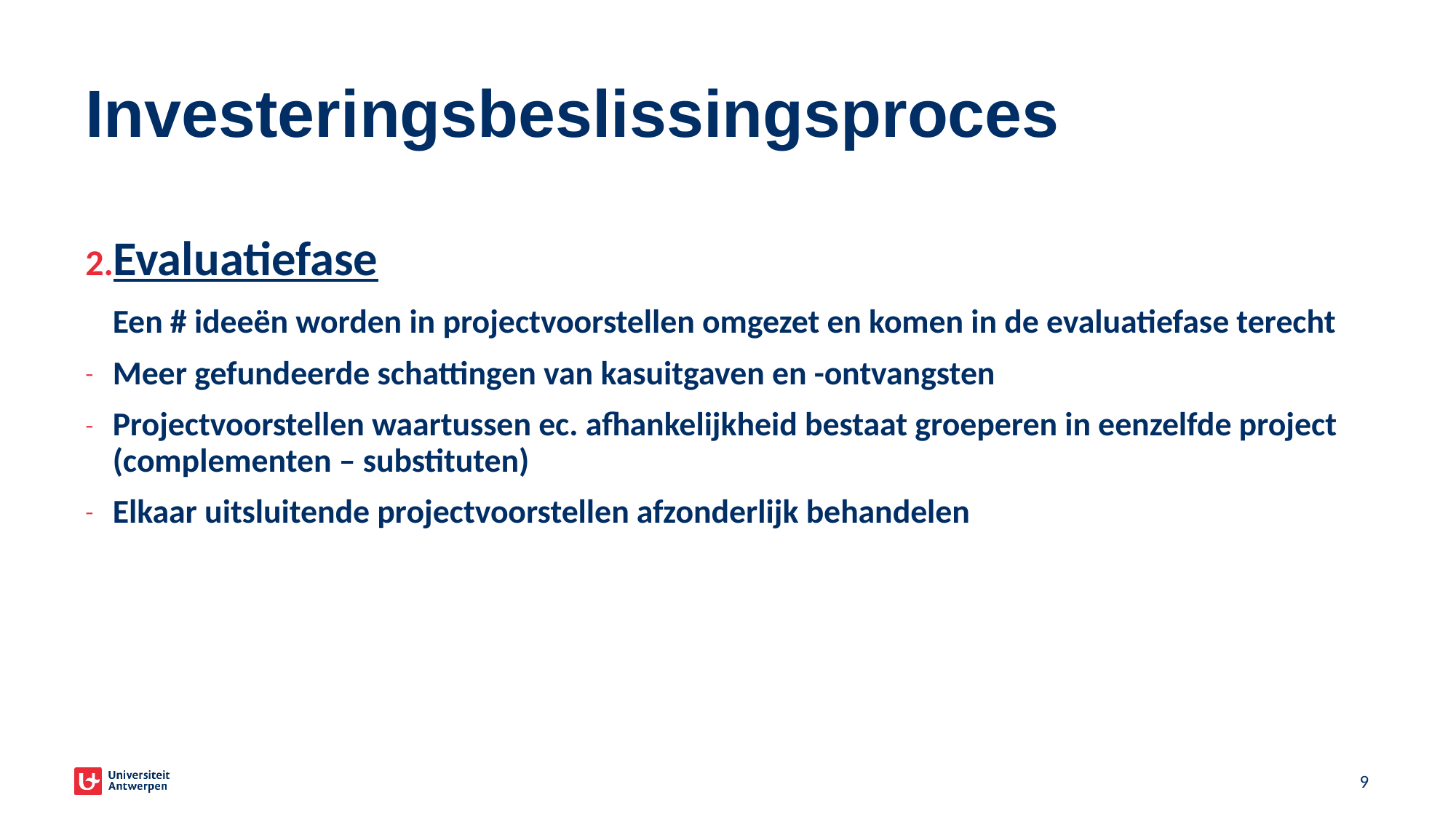

# Investeringsbeslissingsproces
Evaluatiefase
	Een # ideeën worden in projectvoorstellen omgezet en komen in de evaluatiefase terecht
Meer gefundeerde schattingen van kasuitgaven en -ontvangsten
Projectvoorstellen waartussen ec. afhankelijkheid bestaat groeperen in eenzelfde project (complementen – substituten)
Elkaar uitsluitende projectvoorstellen afzonderlijk behandelen

9